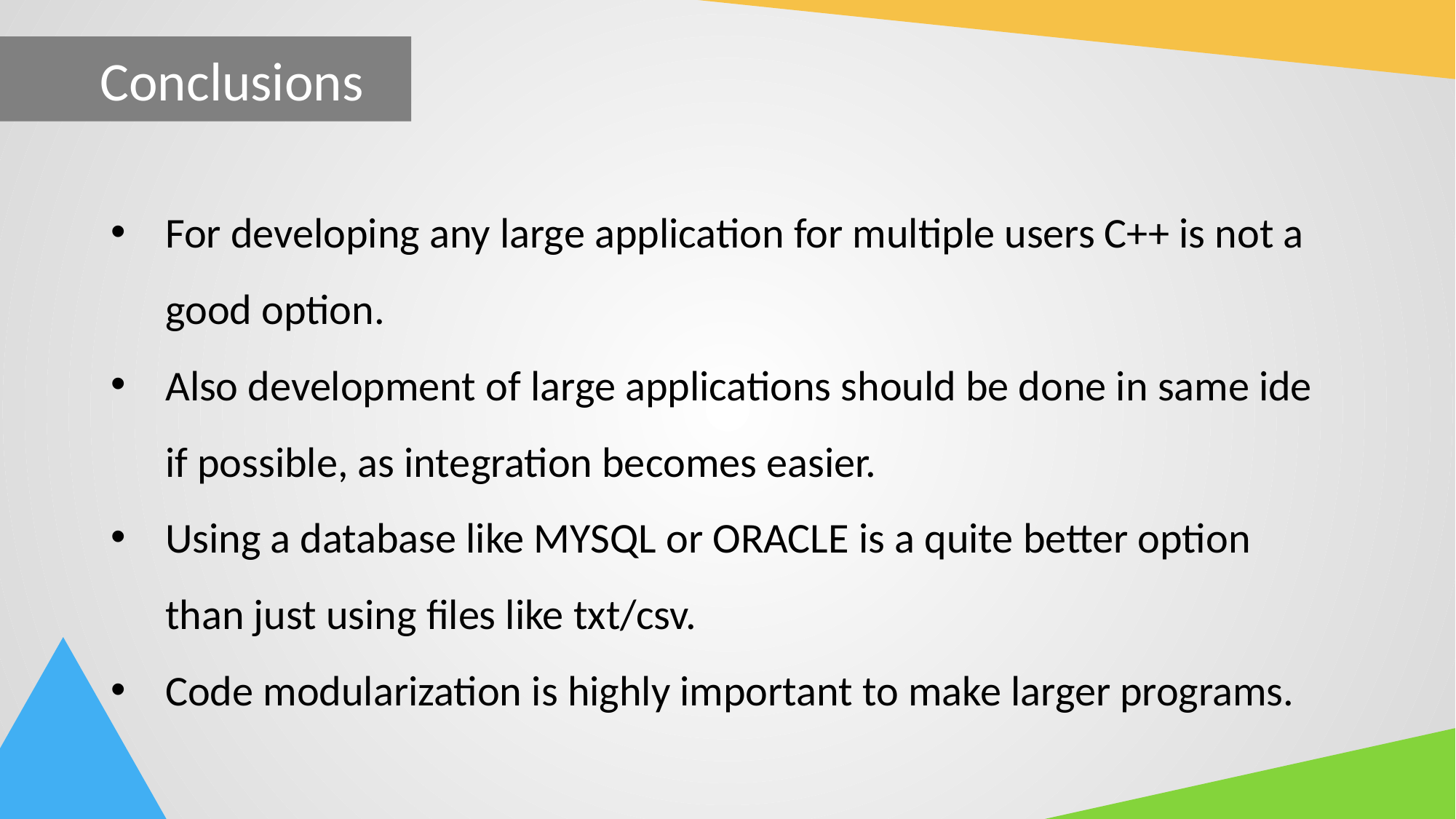

Conclusions
For developing any large application for multiple users C++ is not a good option.
Also development of large applications should be done in same ide if possible, as integration becomes easier.
Using a database like MYSQL or ORACLE is a quite better option than just using files like txt/csv.
Code modularization is highly important to make larger programs.